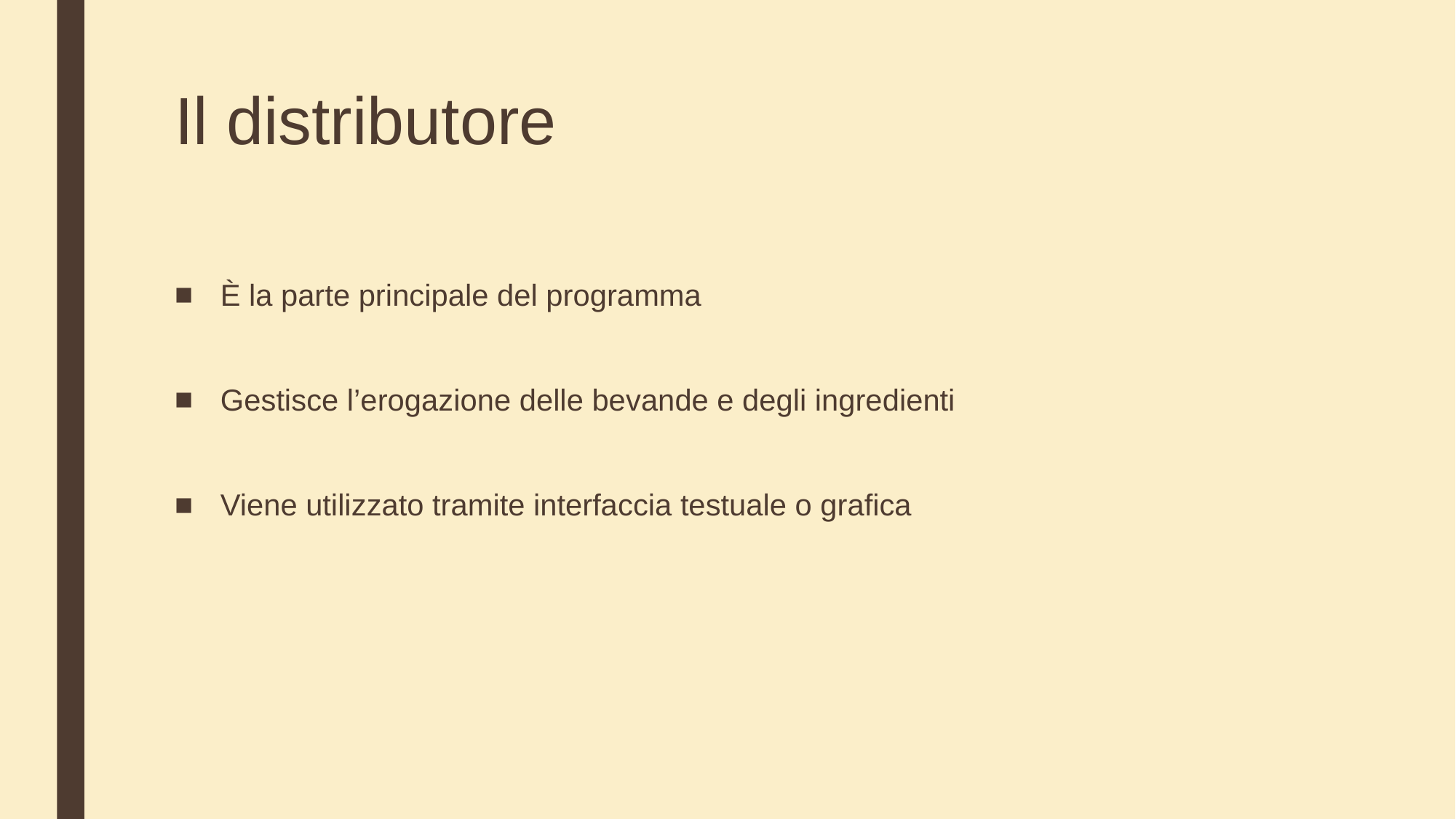

# Il distributore
È la parte principale del programma

Gestisce l’erogazione delle bevande e degli ingredienti

Viene utilizzato tramite interfaccia testuale o grafica